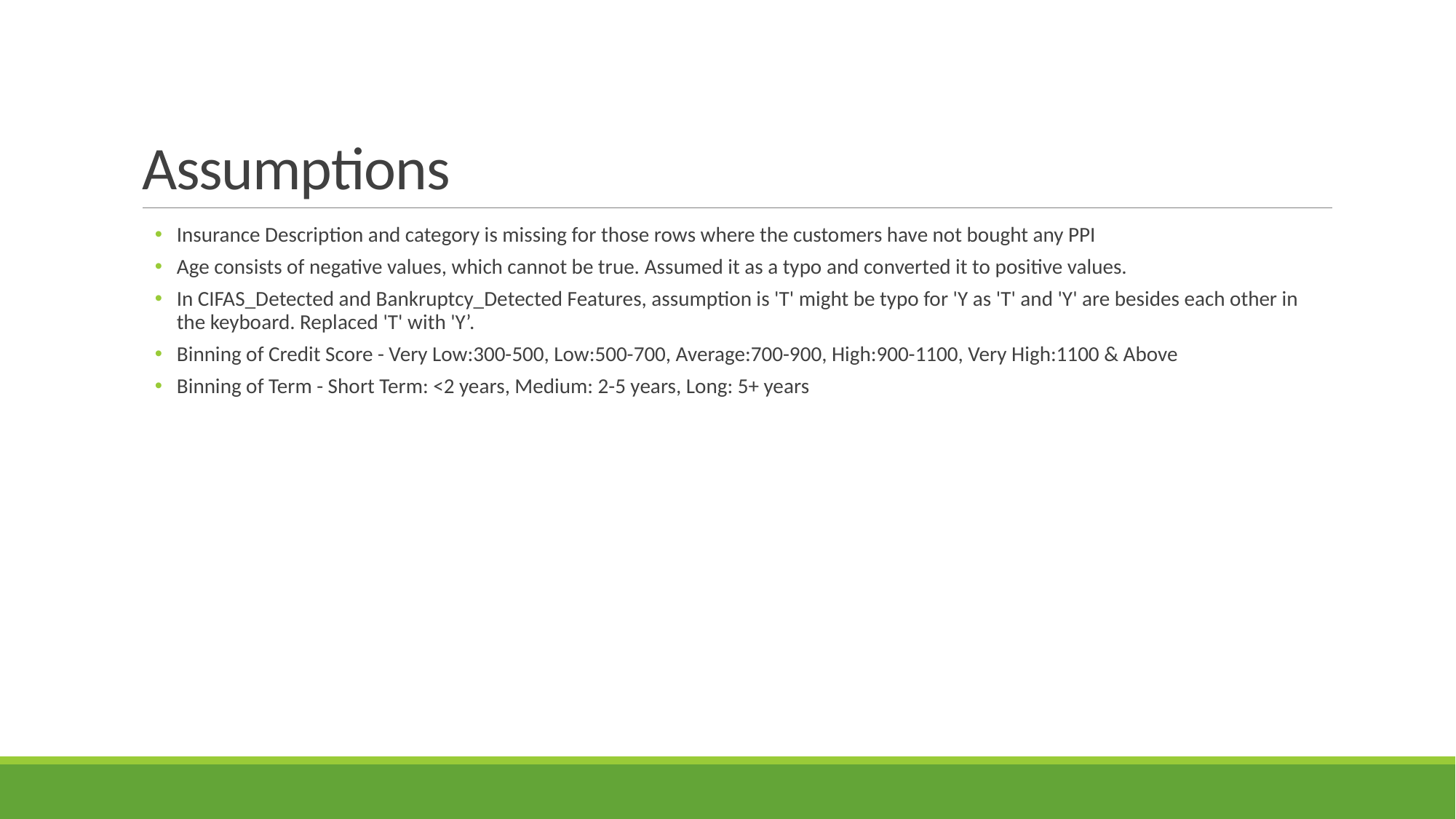

# Assumptions
Insurance Description and category is missing for those rows where the customers have not bought any PPI
Age consists of negative values, which cannot be true. Assumed it as a typo and converted it to positive values.
In CIFAS_Detected and Bankruptcy_Detected Features, assumption is 'T' might be typo for 'Y as 'T' and 'Y' are besides each other in the keyboard. Replaced 'T' with 'Y’.
Binning of Credit Score - Very Low:300-500, Low:500-700, Average:700-900, High:900-1100, Very High:1100 & Above
Binning of Term - Short Term: <2 years, Medium: 2-5 years, Long: 5+ years